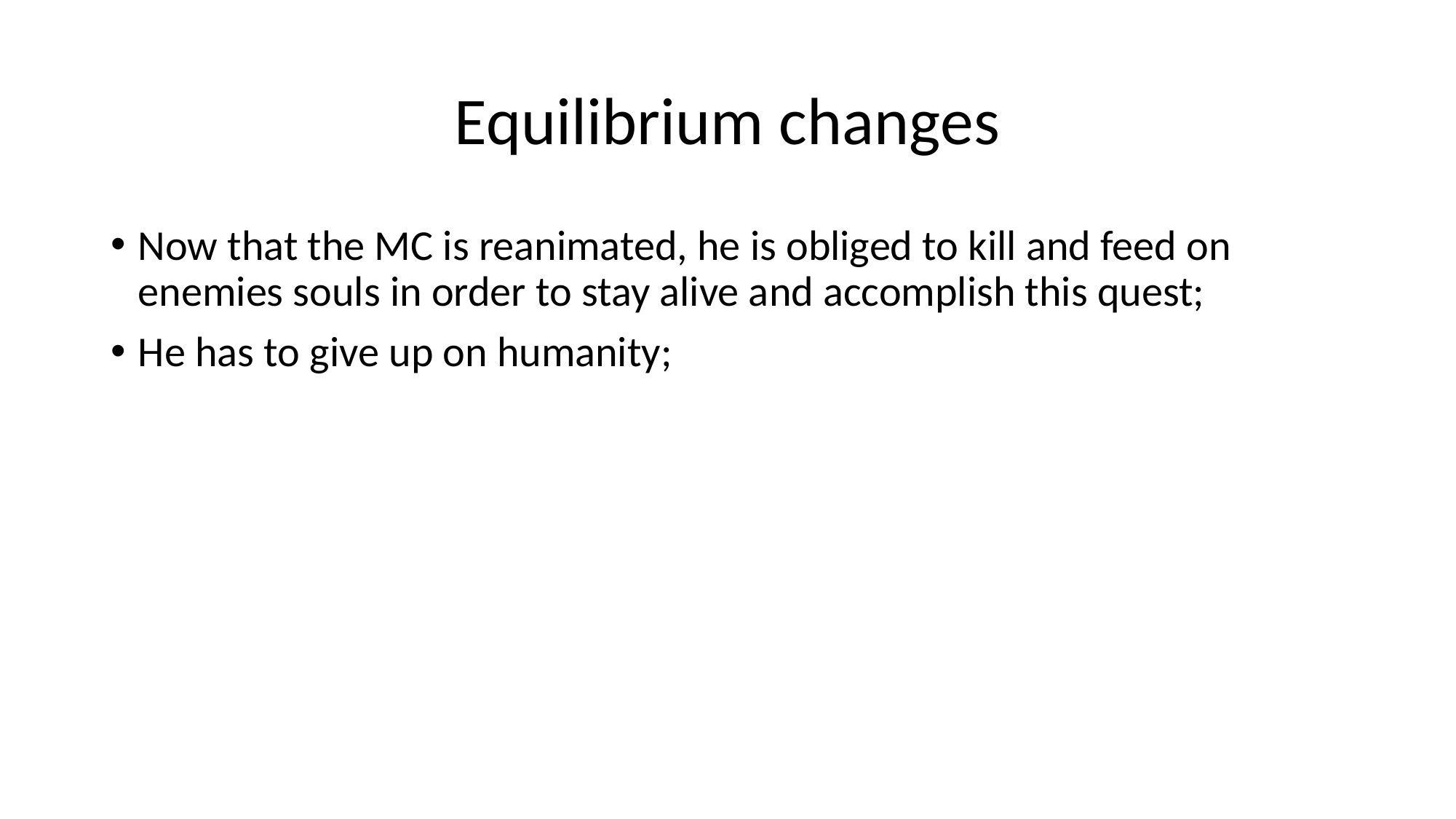

# Equilibrium changes
Now that the MC is reanimated, he is obliged to kill and feed on enemies souls in order to stay alive and accomplish this quest;
He has to give up on humanity;